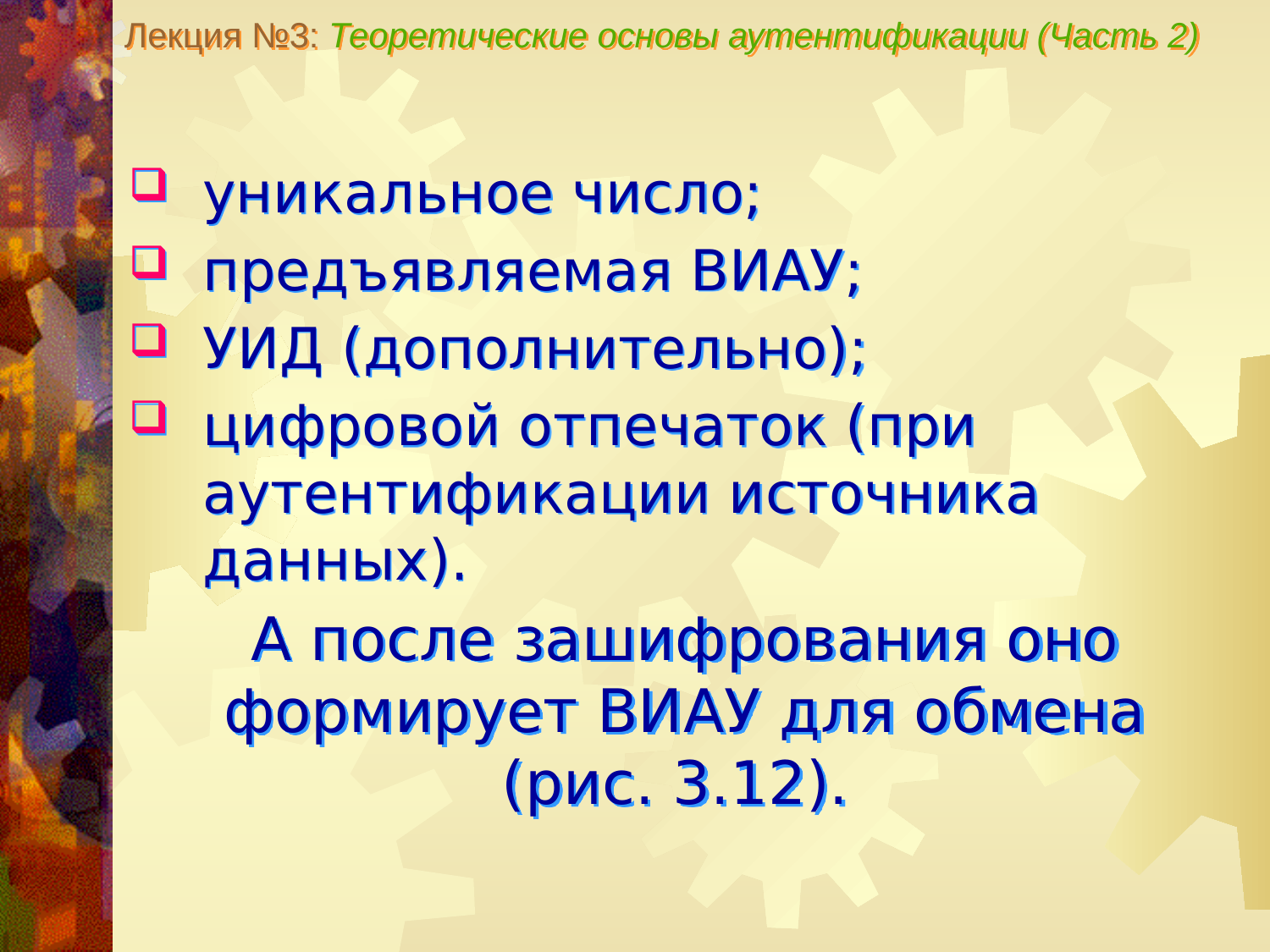

Лекция №3: Теоретические основы аутентификации (Часть 2)
уникальное число;
предъявляемая ВИАУ;
УИД (дополнительно);
цифровой отпечаток (при аутентификации источника данных).
А после зашифрования оно формирует ВИАУ для обмена
(рис. 3.12).